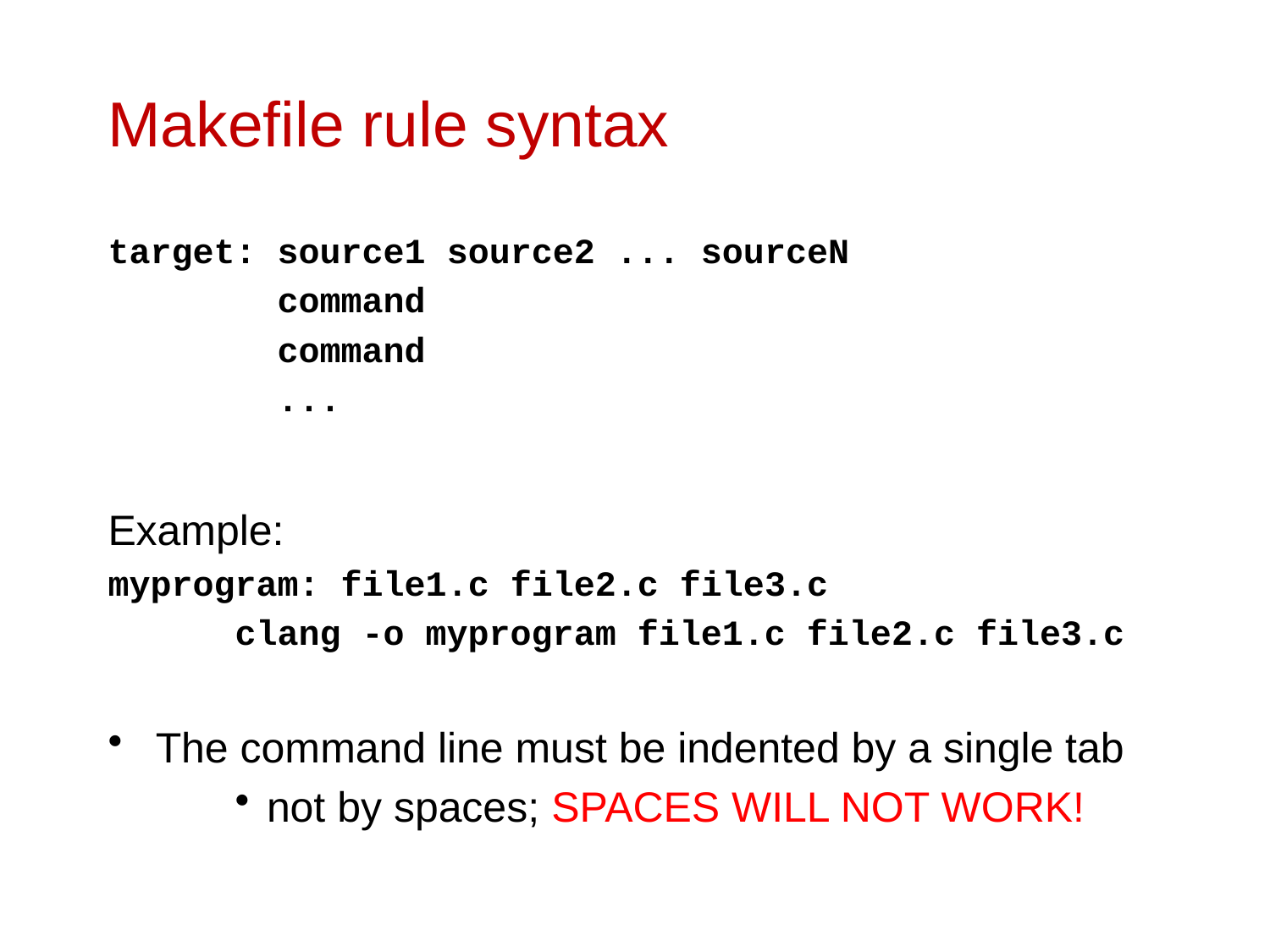

# Makefile rule syntax
target: source1 source2 ... sourceN
        command
        command
        ...

Example:
myprogram: file1.c file2.c file3.c
	clang -o myprogram file1.c file2.c file3.c

The command line must be indented by a single tab
not by spaces; SPACES WILL NOT WORK!